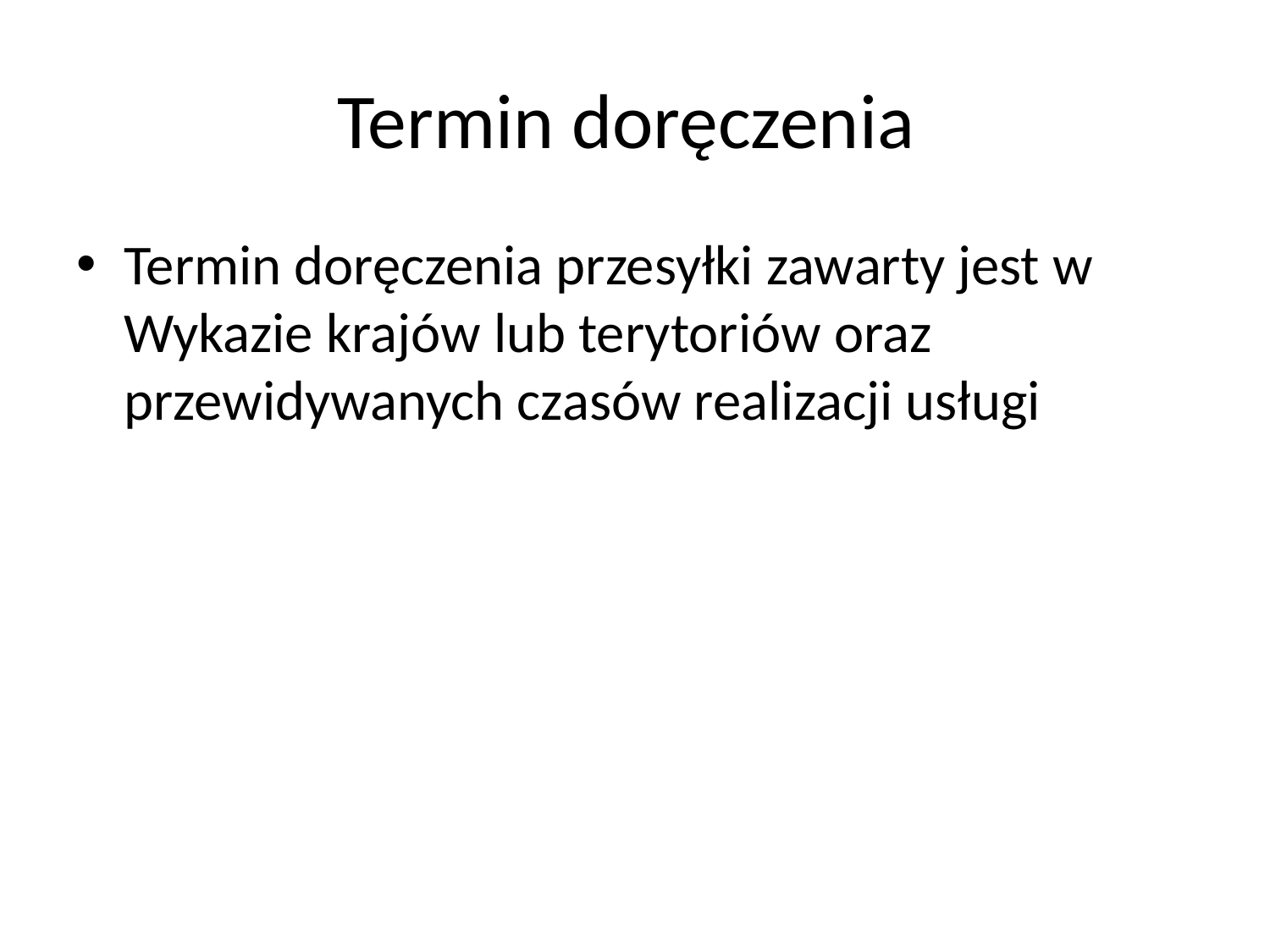

# Termin doręczenia
Termin doręczenia przesyłki zawarty jest w Wykazie krajów lub terytoriów oraz przewidywanych czasów realizacji usługi